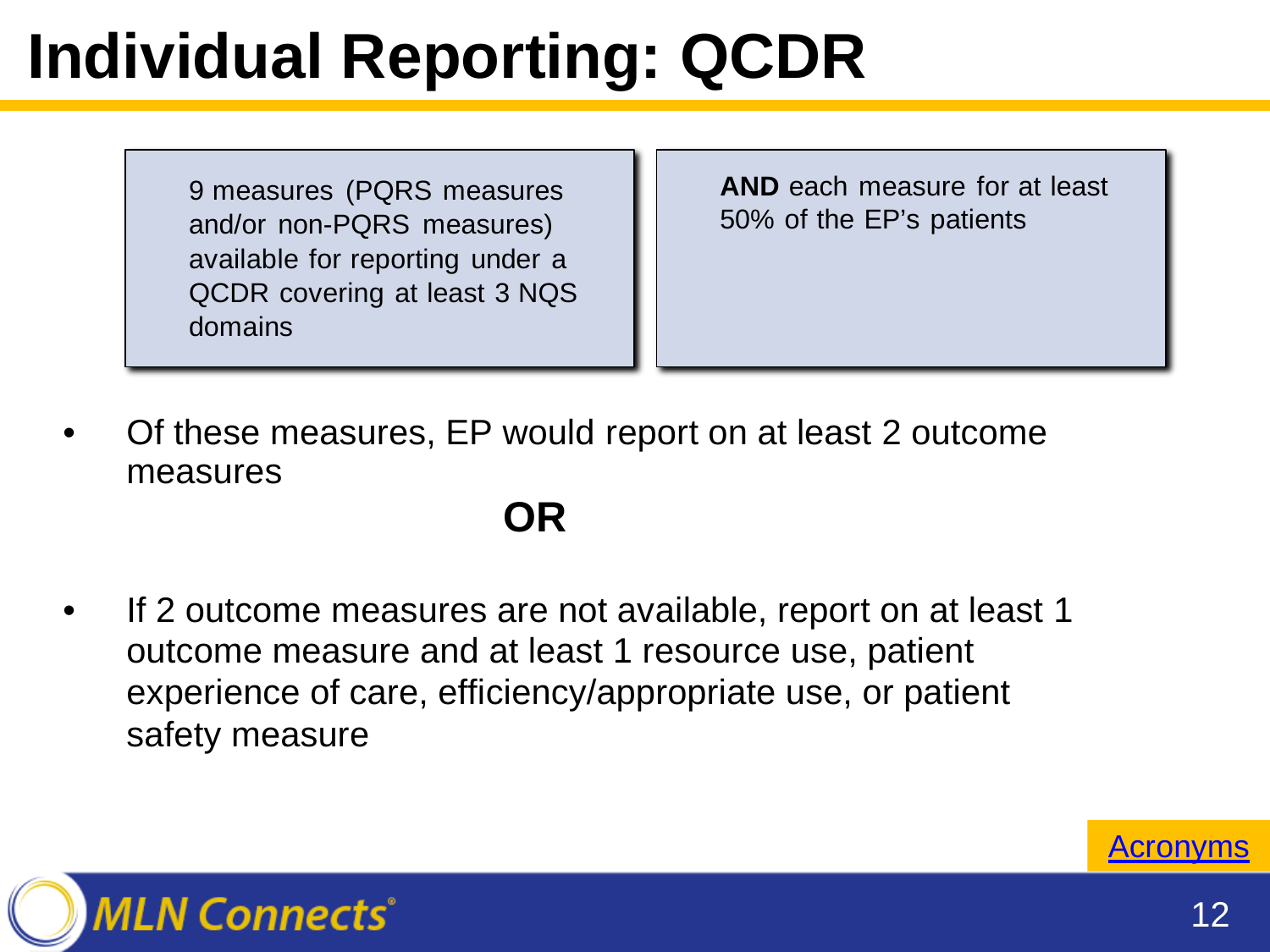

Individual
Reporting:
QCDR

9 measures (PQRS measures
and/or non-PQRS measures)
available for reporting under a
QCDR covering at least 3 NQS
domains

AND each measure for at least
50% of the EP’s patients

•
Of these measures, EP would report on at least 2 outcome
measures
OR
•
If 2 outcome measures are not available, report on at least 1
outcome measure and at least 1 resource use, patient experience of care, efficiency/appropriate use, or patient safety measure

Acronyms
12